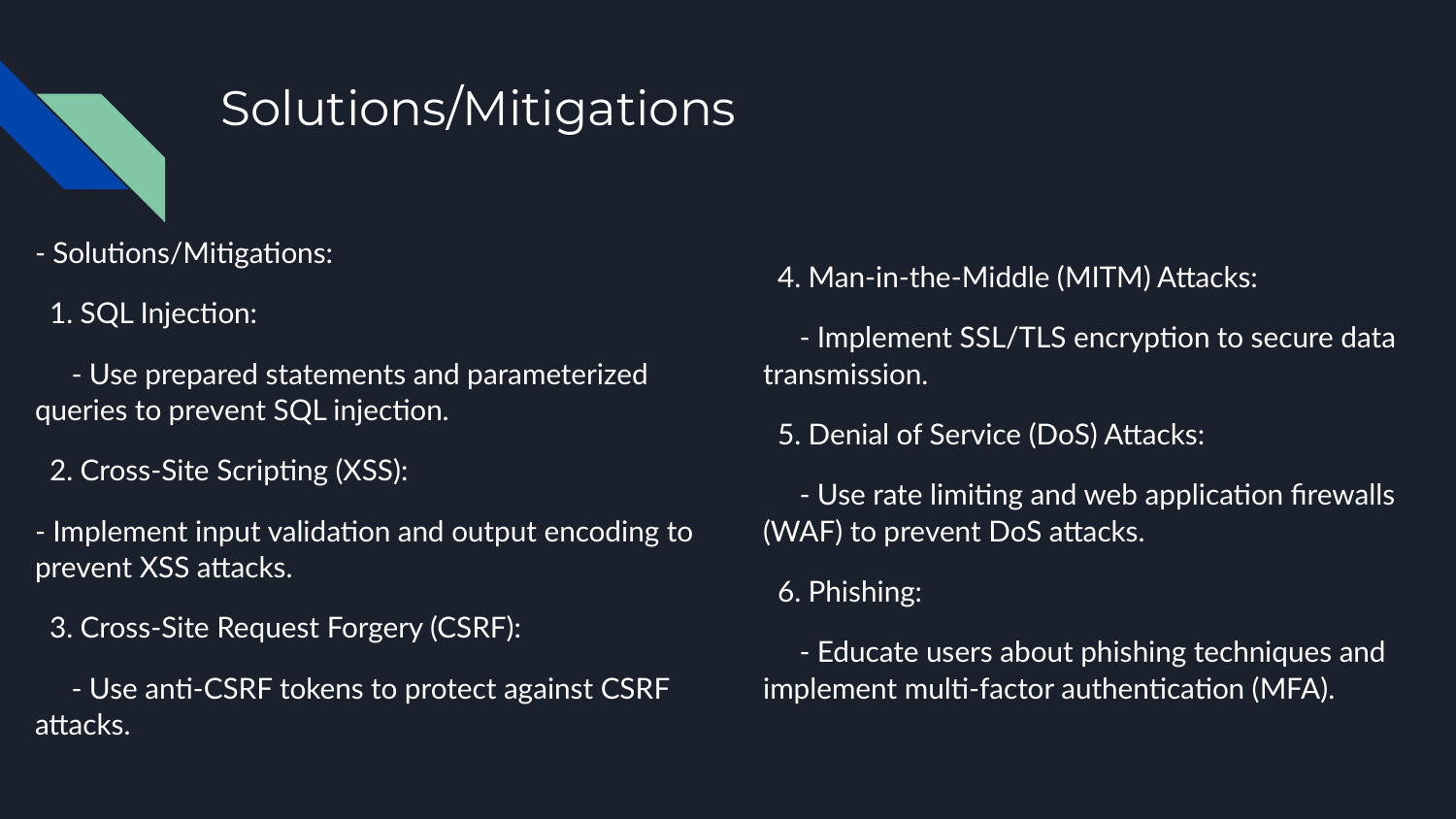

# Solutions/Mitigations
- Solutions/Mitigations:
  1. SQL Injection:
     - Use prepared statements and parameterized queries to prevent SQL injection.
  2. Cross-Site Scripting (XSS):
- Implement input validation and output encoding to prevent XSS attacks.
  3. Cross-Site Request Forgery (CSRF):
     - Use anti-CSRF tokens to protect against CSRF attacks.

  4. Man-in-the-Middle (MITM) Attacks:
     - Implement SSL/TLS encryption to secure data transmission.
  5. Denial of Service (DoS) Attacks:
     - Use rate limiting and web application firewalls (WAF) to prevent DoS attacks.
  6. Phishing:
     - Educate users about phishing techniques and implement multi-factor authentication (MFA).